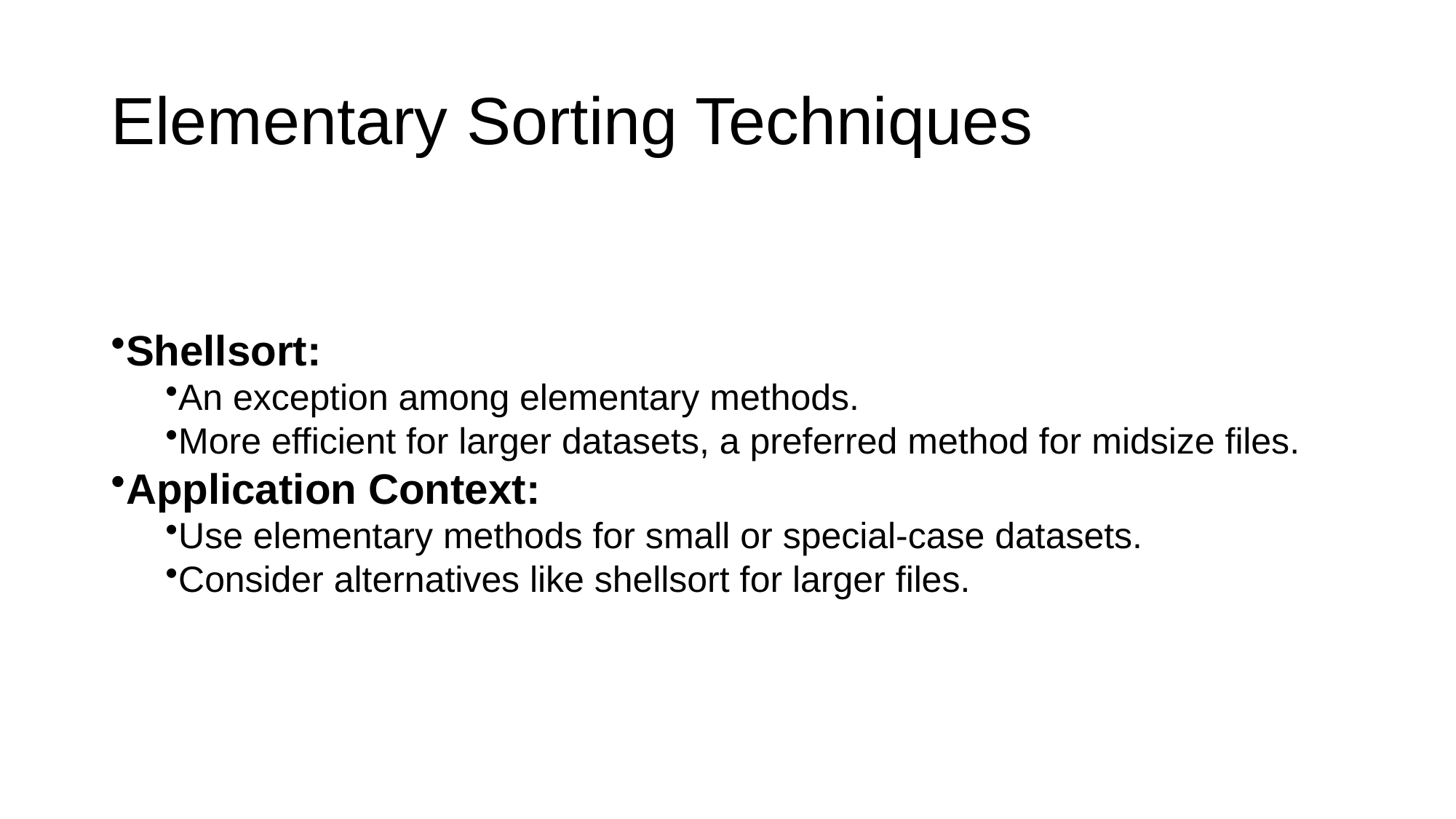

# Elementary Sorting Techniques
Shellsort:
An exception among elementary methods.
More efficient for larger datasets, a preferred method for midsize files.
Application Context:
Use elementary methods for small or special-case datasets.
Consider alternatives like shellsort for larger files.